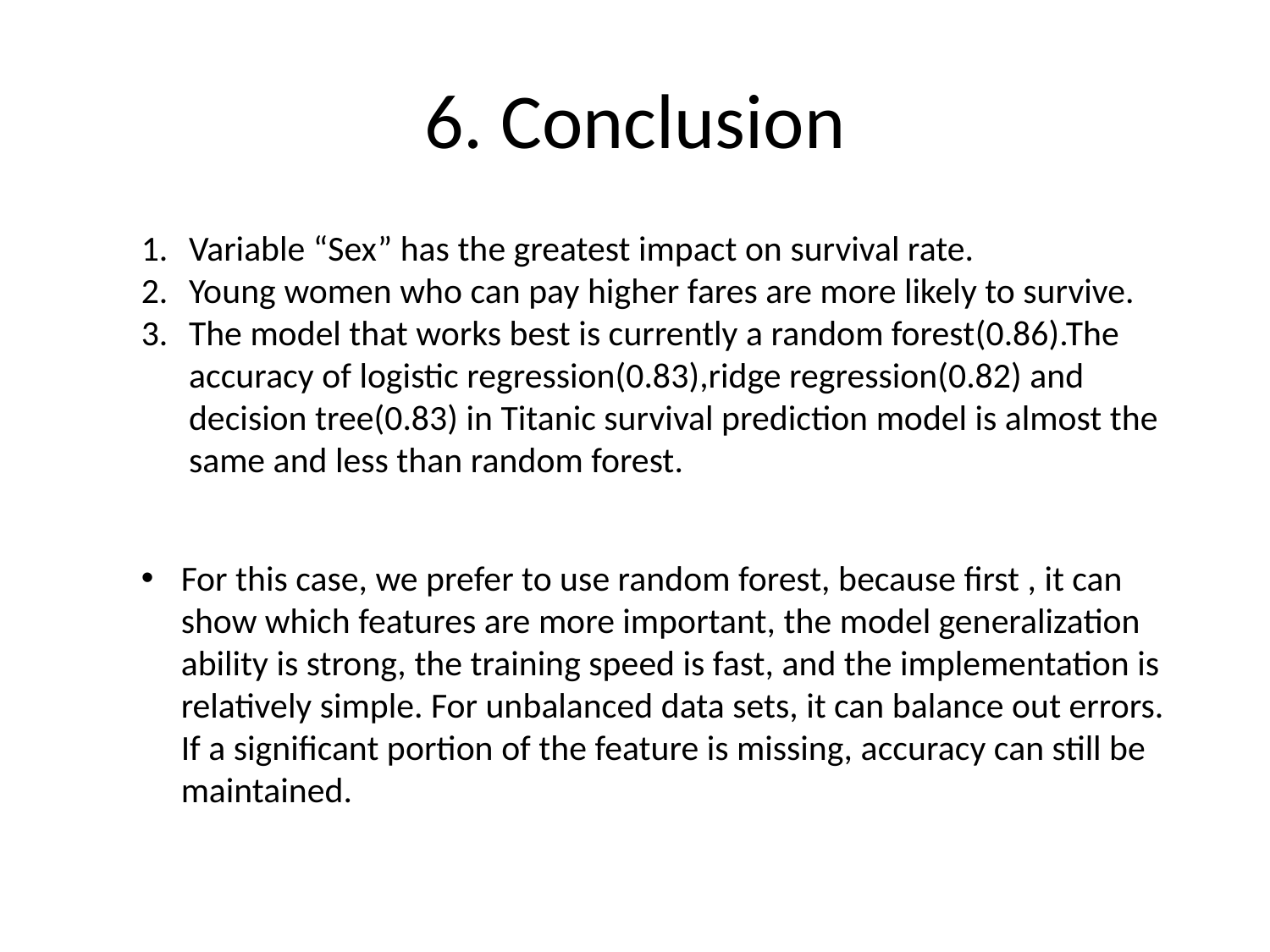

# 6. Conclusion
Variable “Sex” has the greatest impact on survival rate.
Young women who can pay higher fares are more likely to survive.
The model that works best is currently a random forest(0.86).The accuracy of logistic regression(0.83),ridge regression(0.82) and decision tree(0.83) in Titanic survival prediction model is almost the same and less than random forest.

For this case, we prefer to use random forest, because first , it can show which features are more important, the model generalization ability is strong, the training speed is fast, and the implementation is relatively simple. For unbalanced data sets, it can balance out errors. If a significant portion of the feature is missing, accuracy can still be maintained.